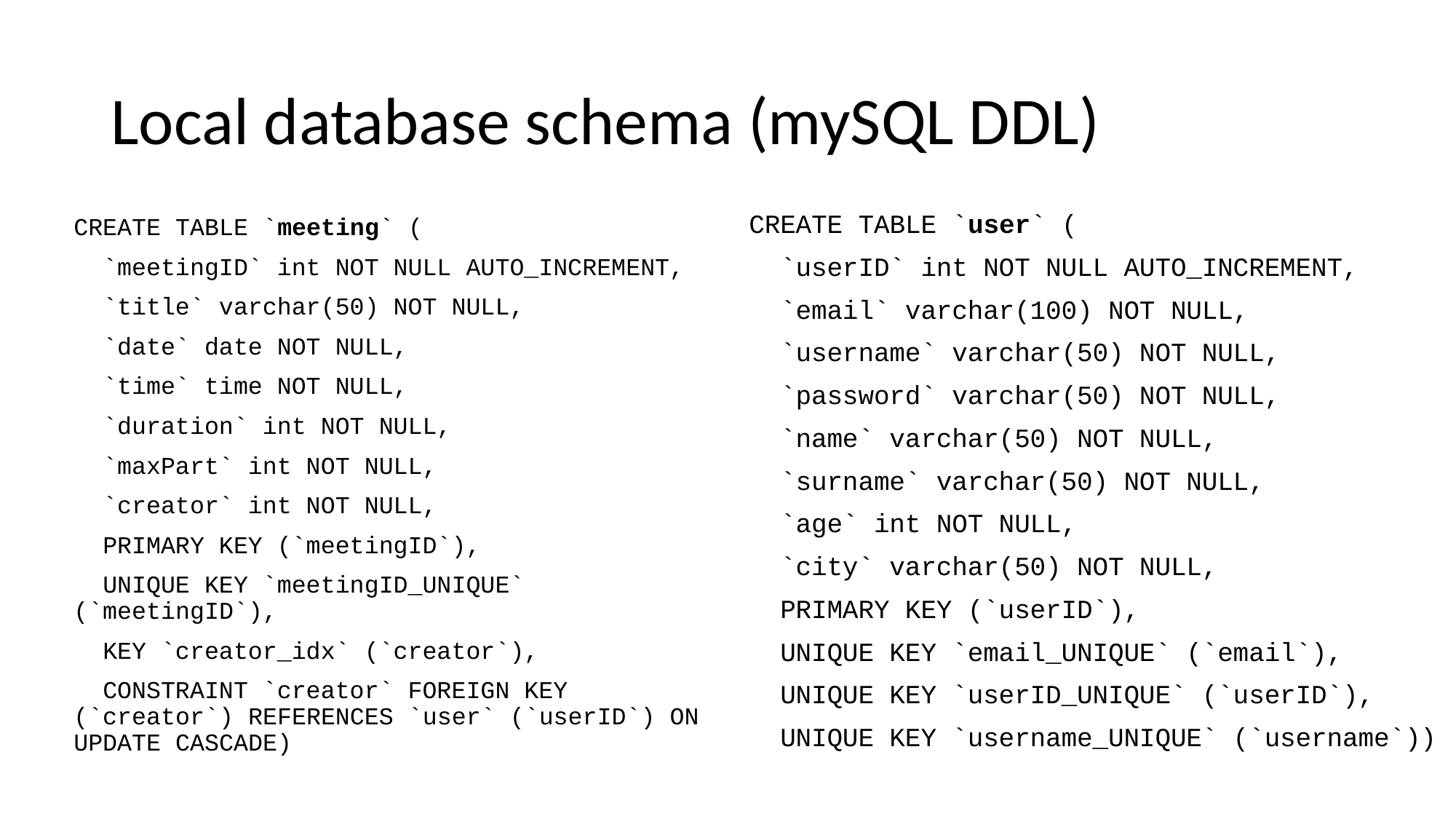

# Local database schema (mySQL DDL)
CREATE TABLE `user` (
  `userID` int NOT NULL AUTO_INCREMENT,
  `email` varchar(100) NOT NULL,
  `username` varchar(50) NOT NULL,
  `password` varchar(50) NOT NULL,
  `name` varchar(50) NOT NULL,
  `surname` varchar(50) NOT NULL,
  `age` int NOT NULL,
  `city` varchar(50) NOT NULL,
  PRIMARY KEY (`userID`),
  UNIQUE KEY `email_UNIQUE` (`email`),
  UNIQUE KEY `userID_UNIQUE` (`userID`),
  UNIQUE KEY `username_UNIQUE` (`username`))
CREATE TABLE `meeting` (
  `meetingID` int NOT NULL AUTO_INCREMENT,
  `title` varchar(50) NOT NULL,
  `date` date NOT NULL,
  `time` time NOT NULL,
  `duration` int NOT NULL,
  `maxPart` int NOT NULL,
  `creator` int NOT NULL,
  PRIMARY KEY (`meetingID`),
  UNIQUE KEY `meetingID_UNIQUE` (`meetingID`),
  KEY `creator_idx` (`creator`),
  CONSTRAINT `creator` FOREIGN KEY (`creator`) REFERENCES `user` (`userID`) ON UPDATE CASCADE)